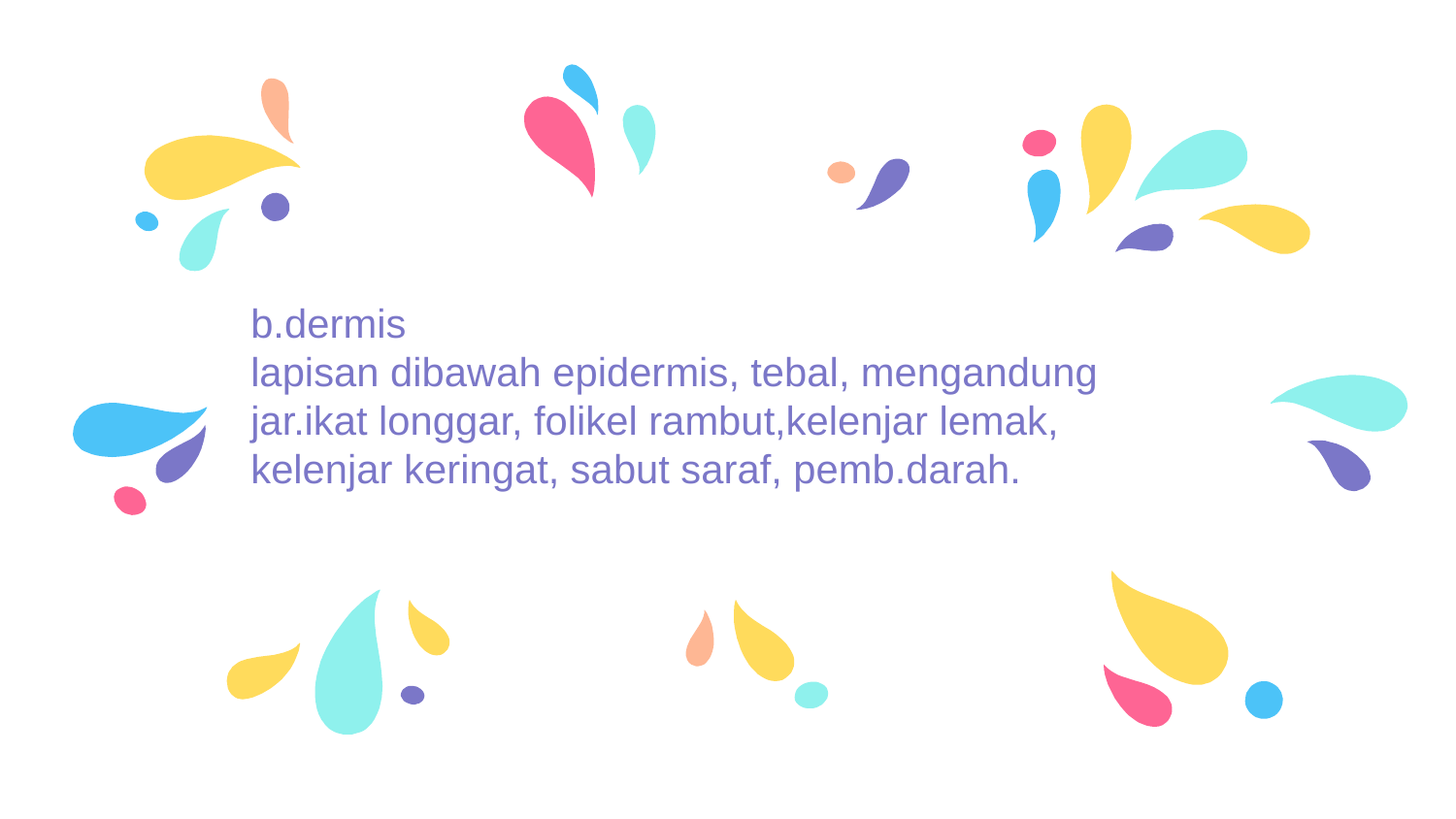

b.dermis
lapisan dibawah epidermis, tebal, mengandung jar.ikat longgar, folikel rambut,kelenjar lemak, kelenjar keringat, sabut saraf, pemb.darah.

41